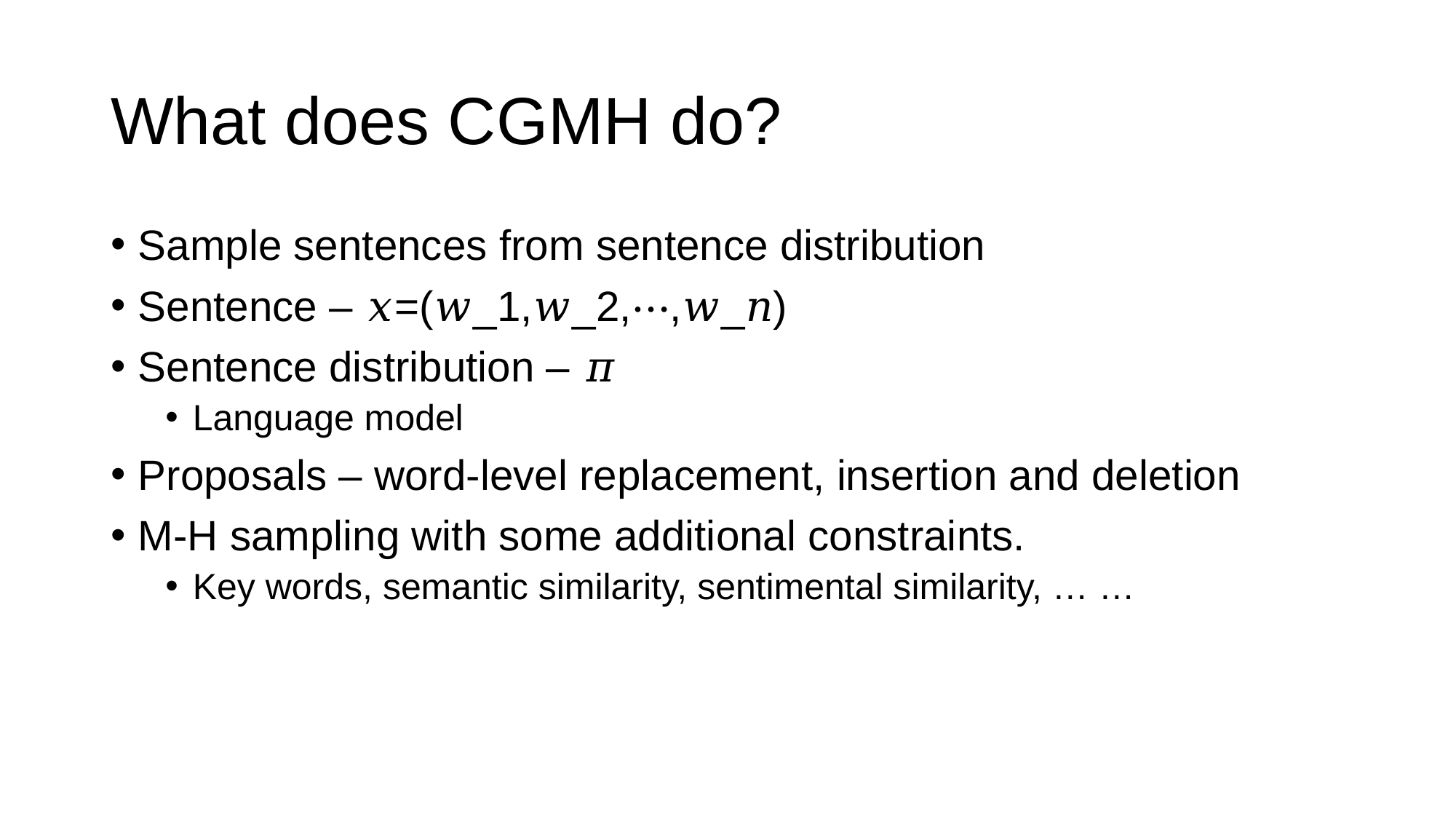

# What does CGMH do?
Sample sentences from sentence distribution
Sentence – 𝑥=(𝑤_1,𝑤_2,⋯,𝑤_𝑛)
Sentence distribution – 𝜋
Language model
Proposals – word-level replacement, insertion and deletion
M-H sampling with some additional constraints.
Key words, semantic similarity, sentimental similarity, … …